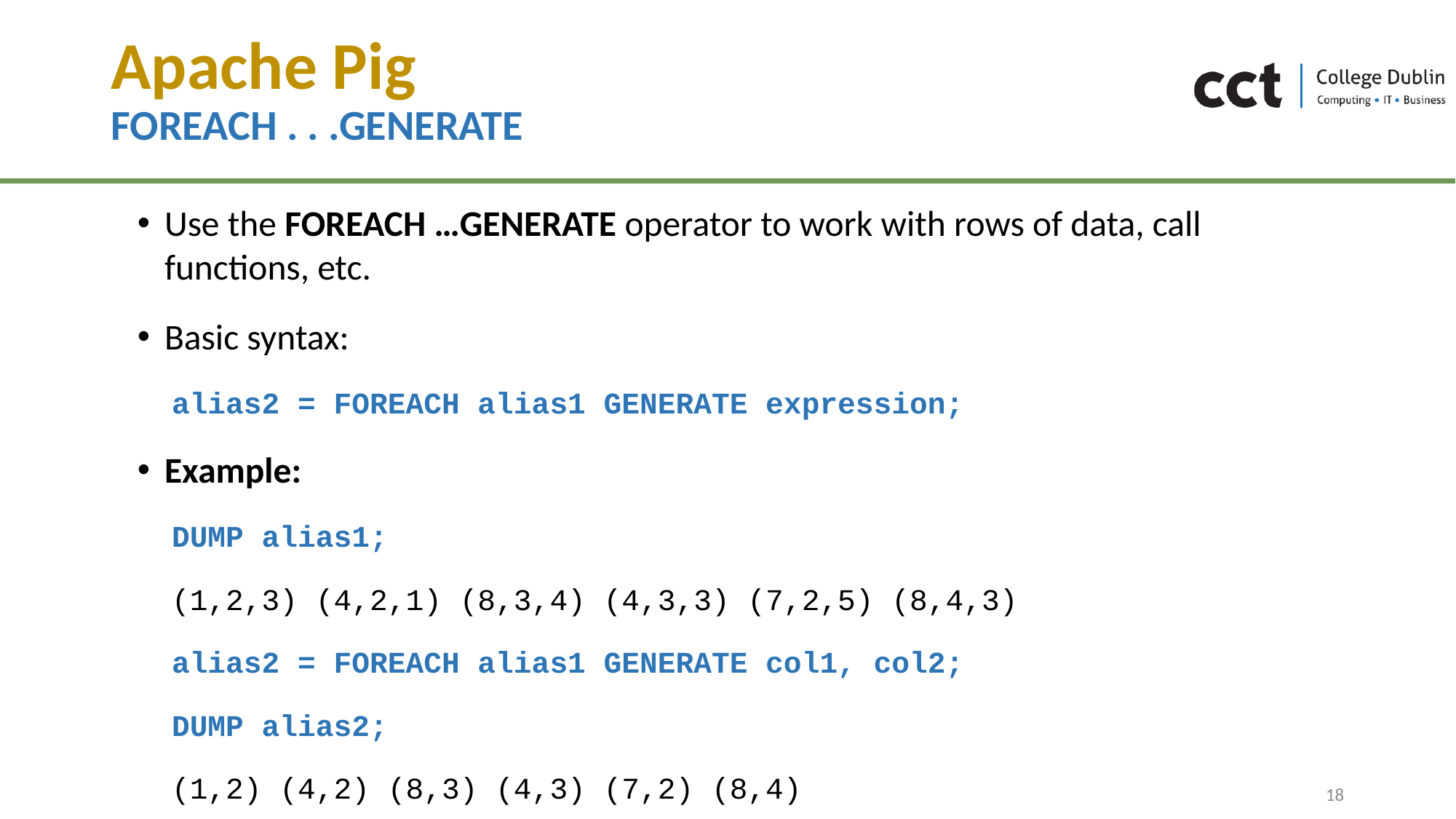

# Apache Pig FOREACH . . .GENERATE
Use the FOREACH …GENERATE operator to work with rows of data, call functions, etc.
Basic syntax:
alias2 = FOREACH alias1 GENERATE expression;
Example:
DUMP alias1;
(1,2,3) (4,2,1) (8,3,4) (4,3,3) (7,2,5) (8,4,3)
alias2 = FOREACH alias1 GENERATE col1, col2;
DUMP alias2;
(1,2) (4,2) (8,3) (4,3) (7,2) (8,4)

18